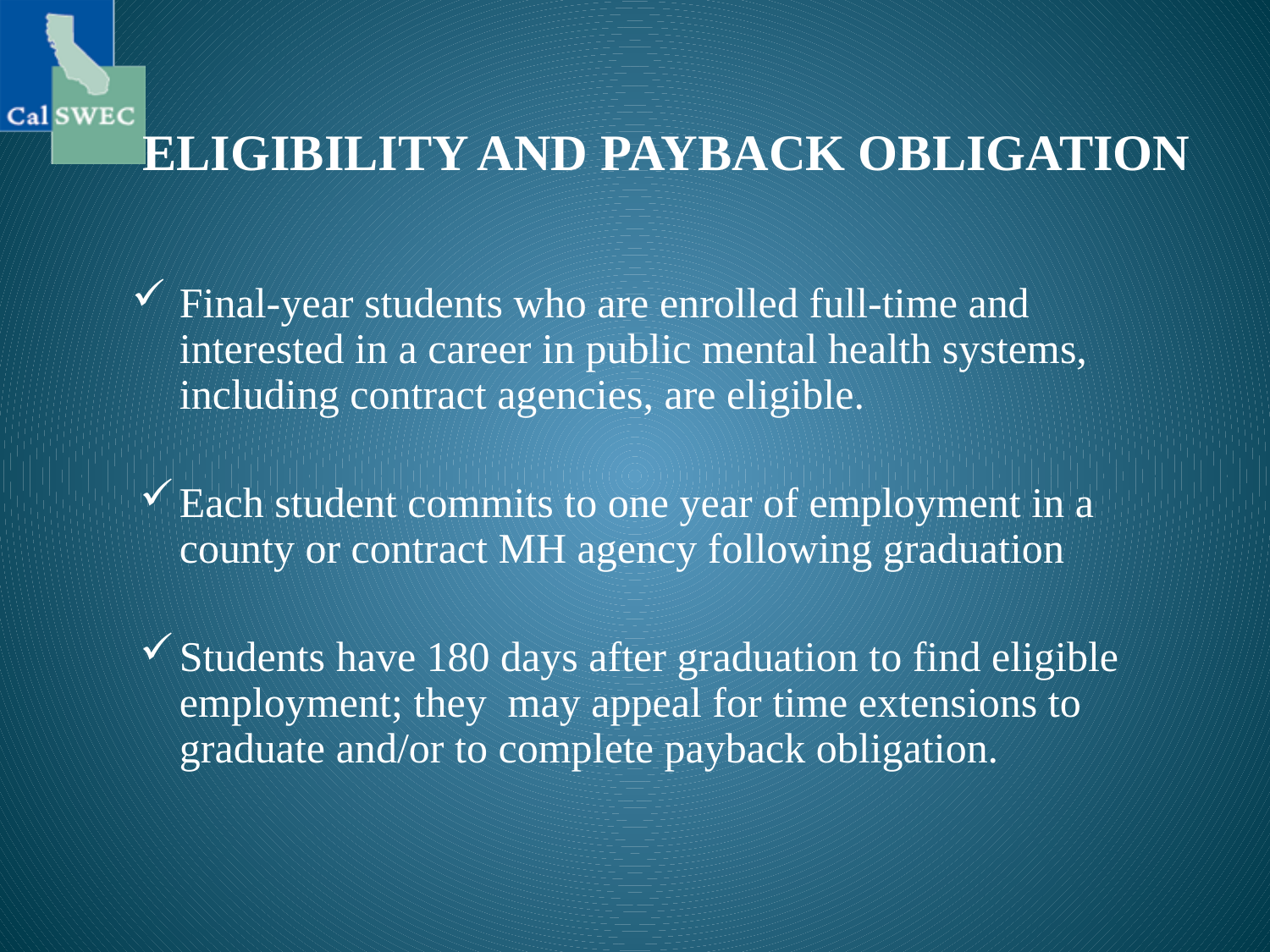

# ELIGIBILITY AND PAYBACK OBLIGATION
Final-year students who are enrolled full-time and interested in a career in public mental health systems, including contract agencies, are eligible.

Each student commits to one year of employment in a county or contract MH agency following graduation

Students have 180 days after graduation to find eligible employment; they  may appeal for time extensions to graduate and/or to complete payback obligation.